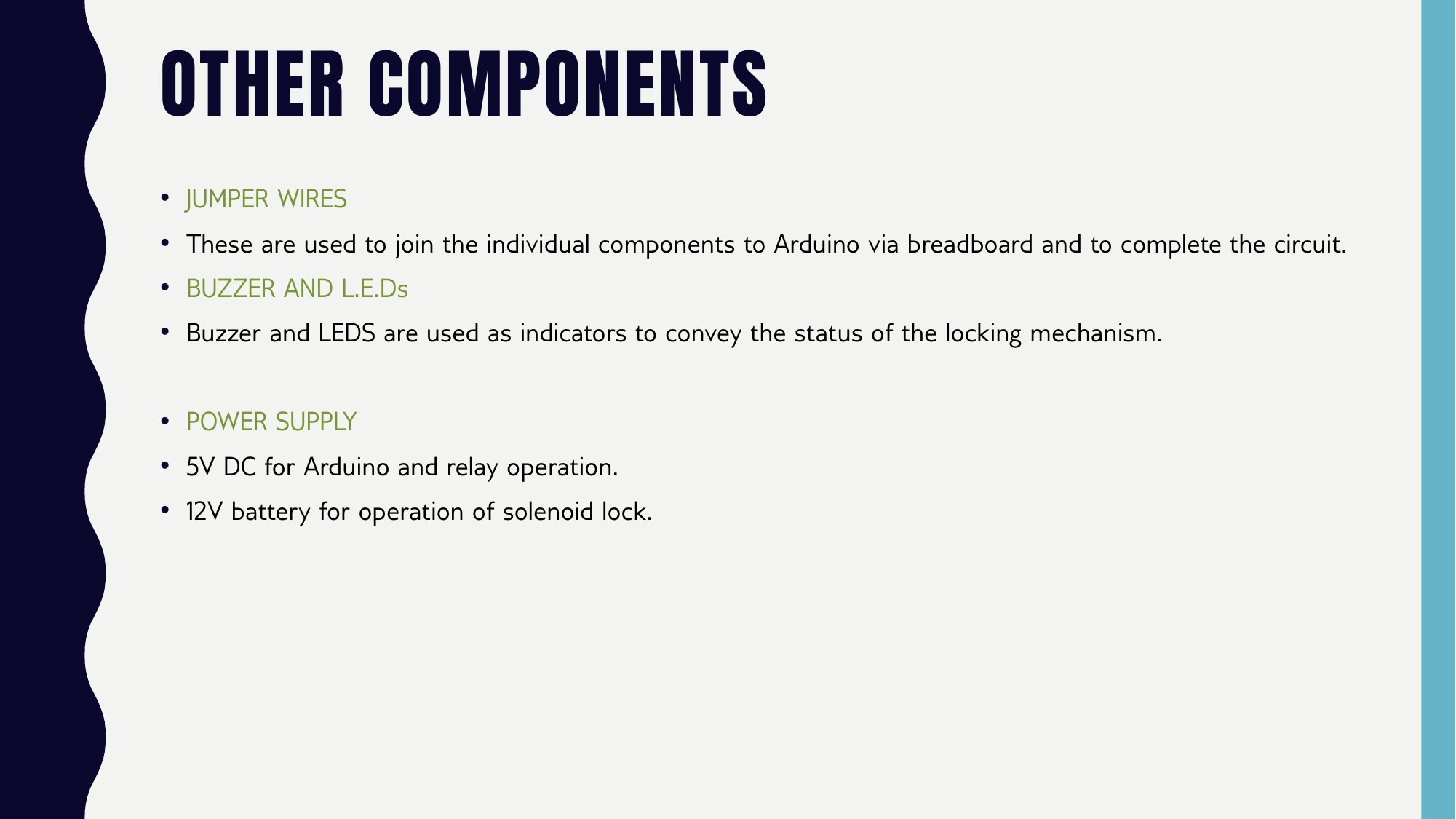

# Other components
JUMPER WIRES
These are used to join the individual components to Arduino via breadboard and to complete the circuit.
BUZZER AND L.E.Ds
Buzzer and LEDS are used as indicators to convey the status of the locking mechanism.

POWER SUPPLY
5V DC for Arduino and relay operation.
12V battery for operation of solenoid lock.